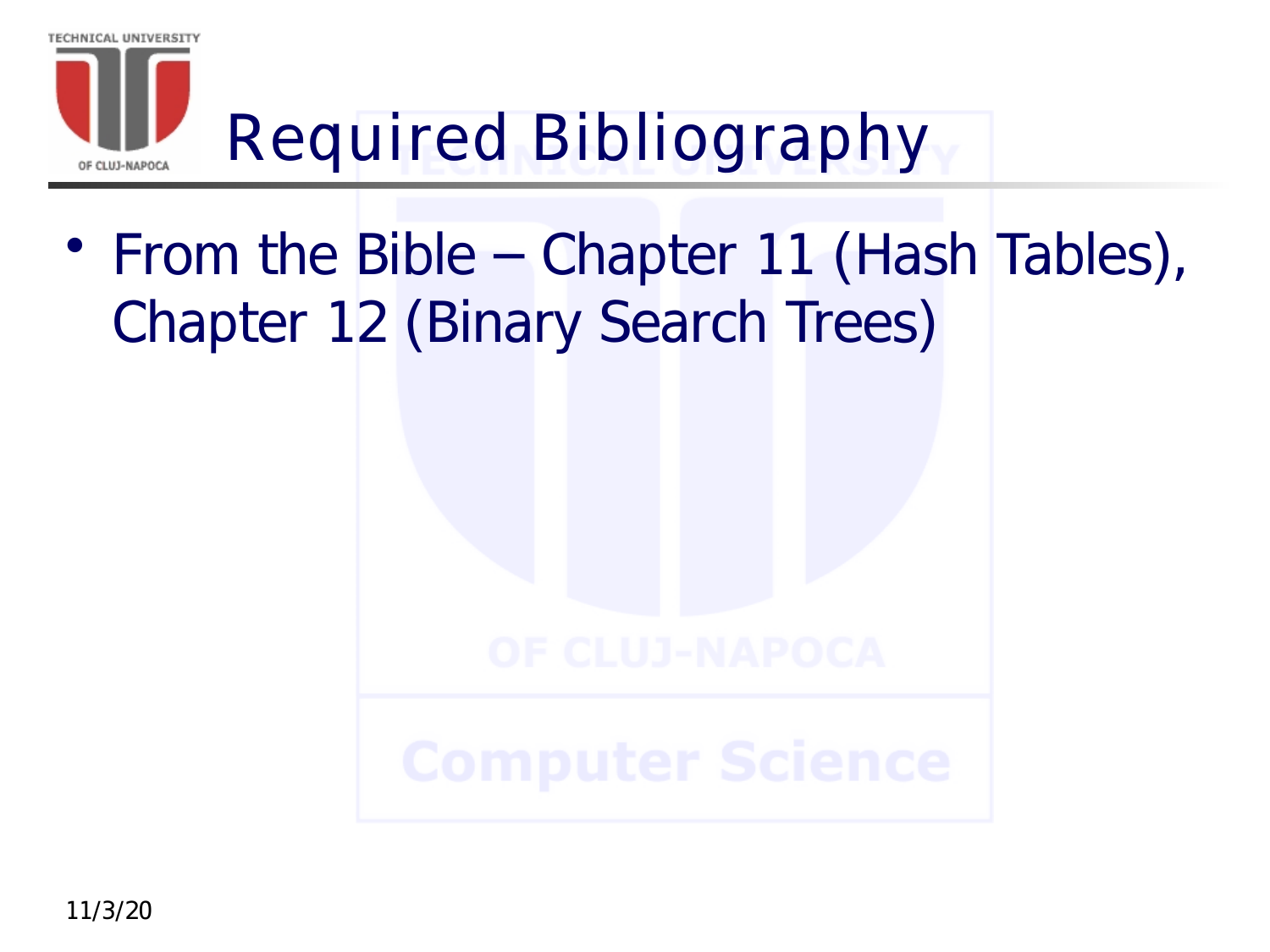

# Required Bibliography
From the Bible – Chapter 11 (Hash Tables), Chapter 12 (Binary Search Trees)

11/3/20